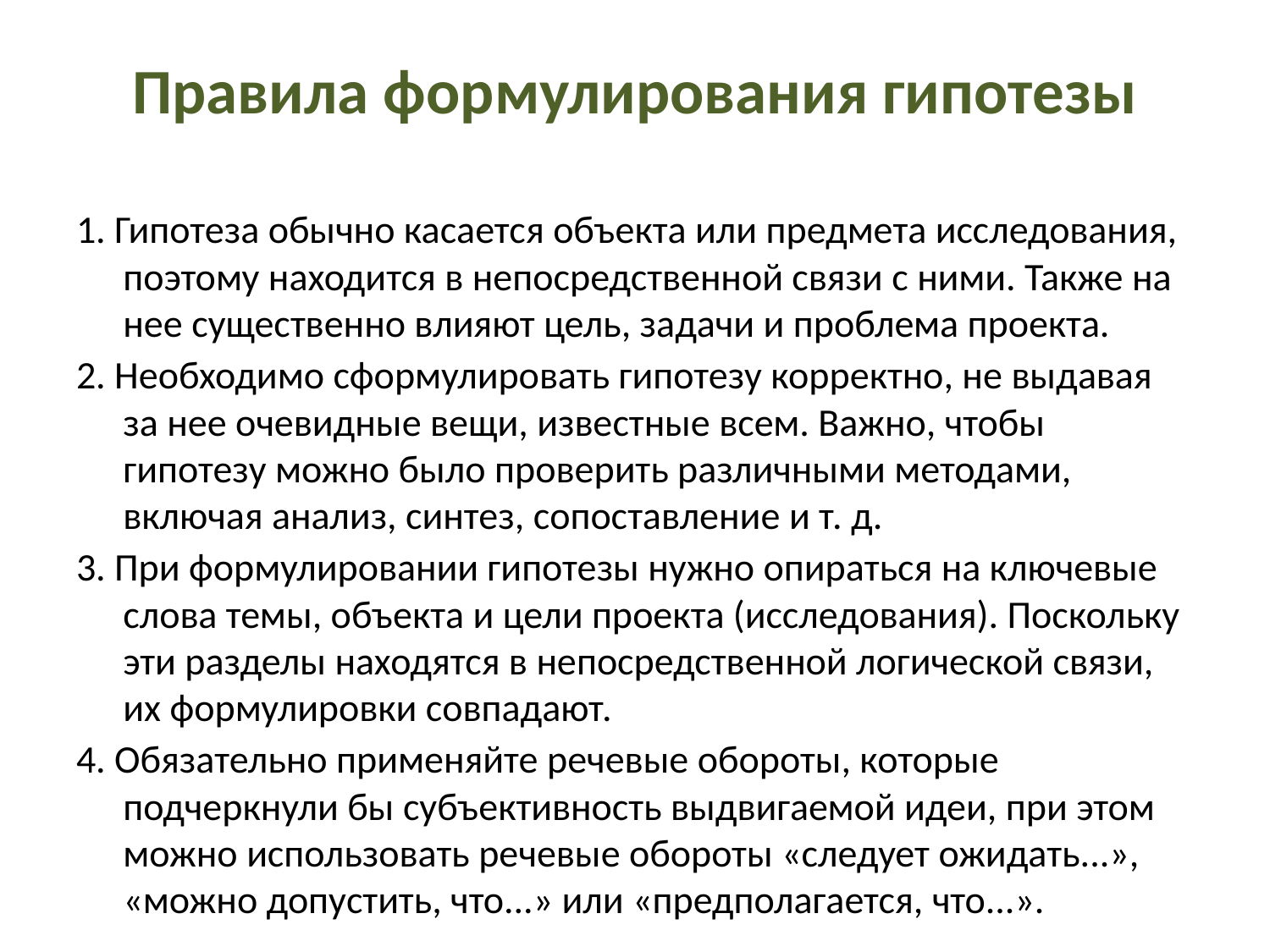

# Правила формулирования гипотезы
1. Гипотеза обычно касается объекта или предмета исследования, поэтому находится в непосредственной связи с ними. Также на нее существенно влияют цель, задачи и проблема проекта.
2. Необходимо сформулировать гипотезу корректно, не выдавая за нее очевидные вещи, известные всем. Важно, чтобы гипотезу можно было проверить различными методами, включая анализ, синтез, сопоставление и т. д.
3. При формулировании гипотезы нужно опираться на ключевые слова темы, объекта и цели проекта (исследования). Поскольку эти разделы находятся в непосредственной логической связи, их формулировки совпадают.
4. Обязательно применяйте речевые обороты, которые подчеркнули бы субъективность выдвигаемой идеи, при этом можно использовать речевые обороты «следует ожидать...», «можно допустить, что...» или «предполагается, что...».